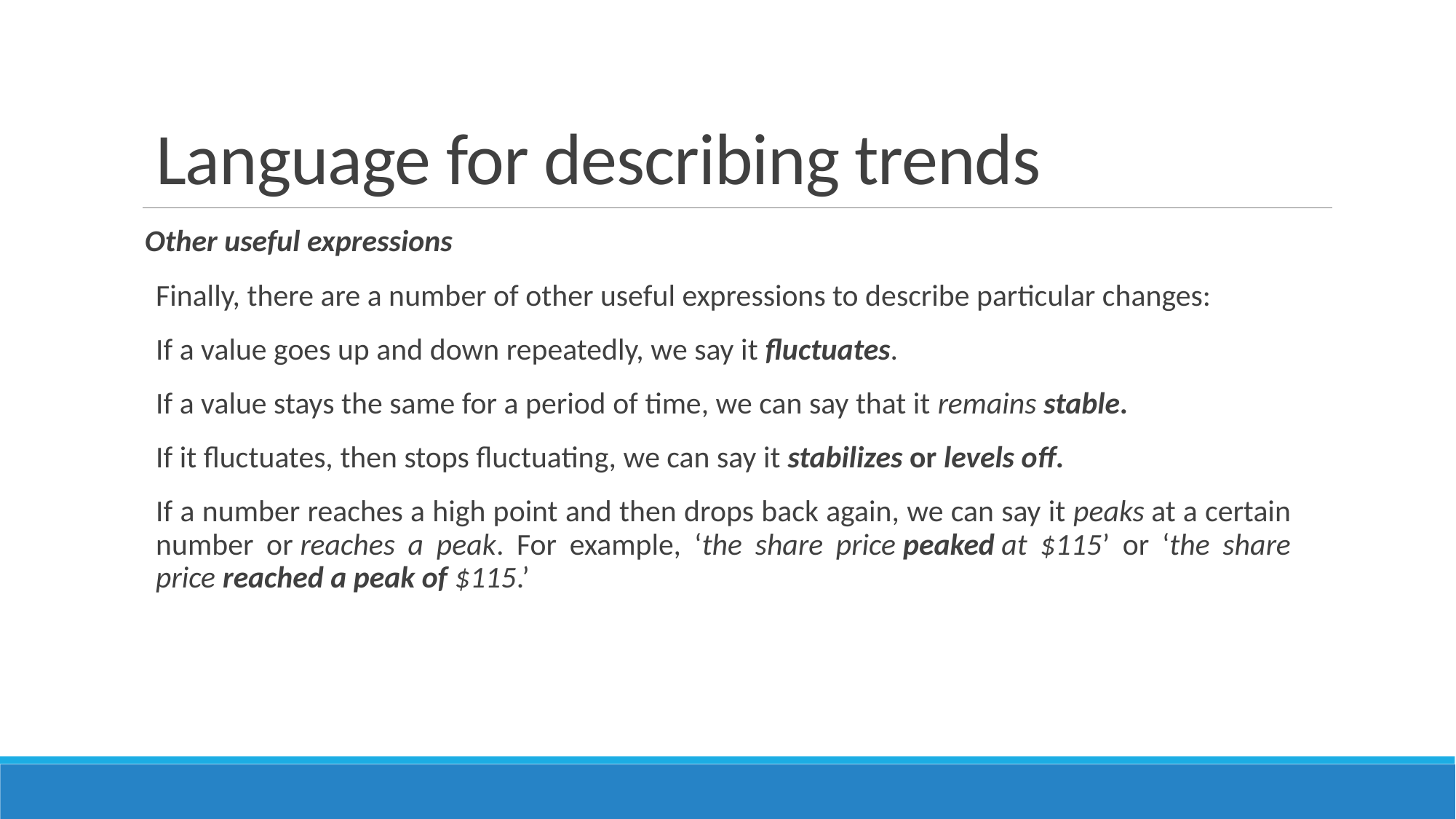

# Language for describing trends
Other useful expressions
Finally, there are a number of other useful expressions to describe particular changes:
If a value goes up and down repeatedly, we say it fluctuates.
If a value stays the same for a period of time, we can say that it remains stable.
If it fluctuates, then stops fluctuating, we can say it stabilizes or levels off.
If a number reaches a high point and then drops back again, we can say it peaks at a certain number or reaches a peak. For example, ‘the share price peaked at $115’ or ‘the share price reached a peak of $115.’